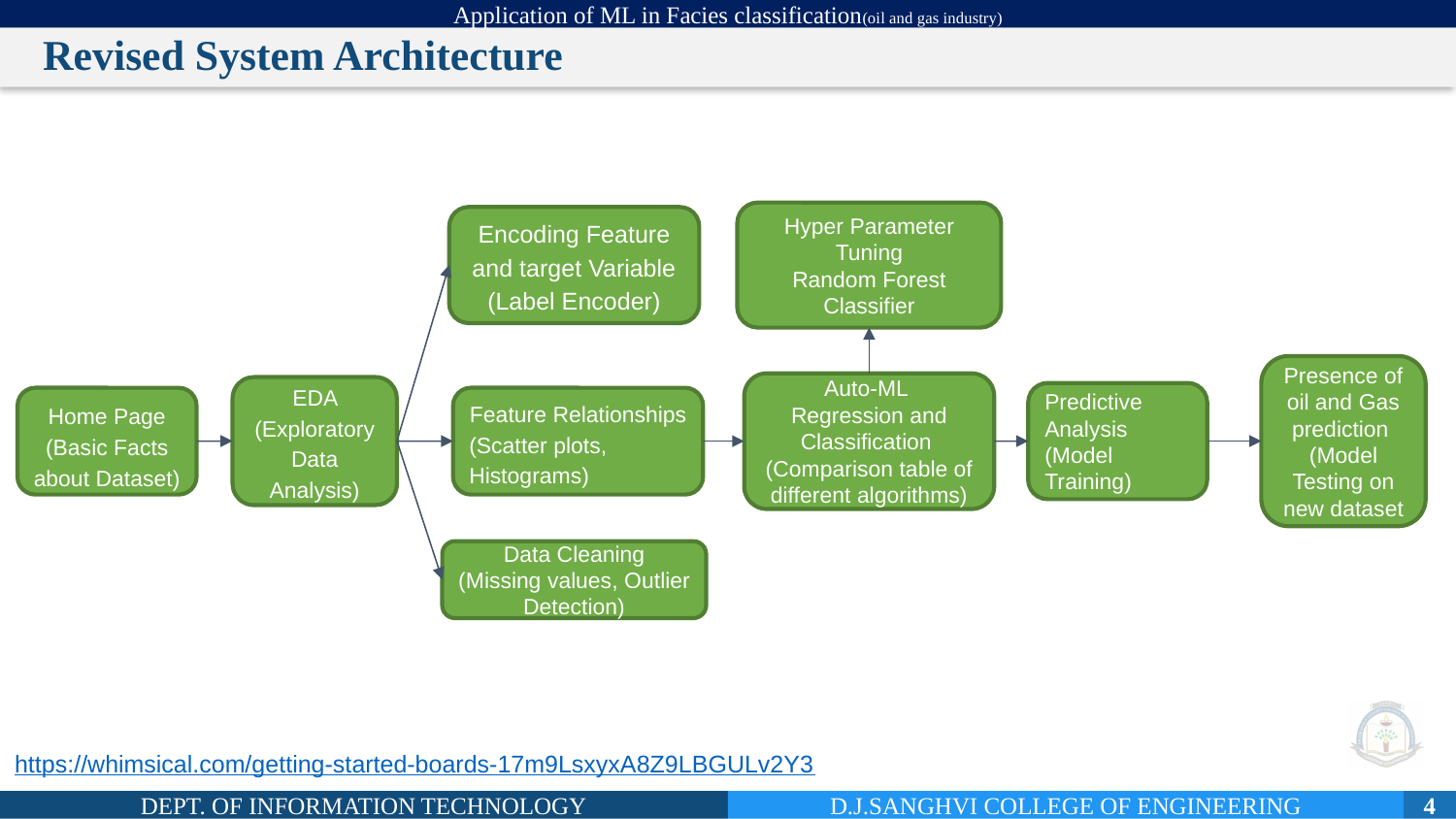

# Revised System Architecture
Hyper Parameter Tuning
Random Forest Classifier

Encoding Feature and target Variable
(Label Encoder)

Presence of oil and Gas prediction
(Model Testing on new dataset
Auto-ML
Regression and Classification
(Comparison table of different algorithms)

EDA (Exploratory Data Analysis)

Predictive Analysis (Model Training)

Home Page
(Basic Facts about Dataset)

Feature Relationships
(Scatter plots, Histograms)

Data Cleaning
(Missing values, Outlier Detection)
https://whimsical.com/getting-started-boards-17m9LsxyxA8Z9LBGULv2Y3